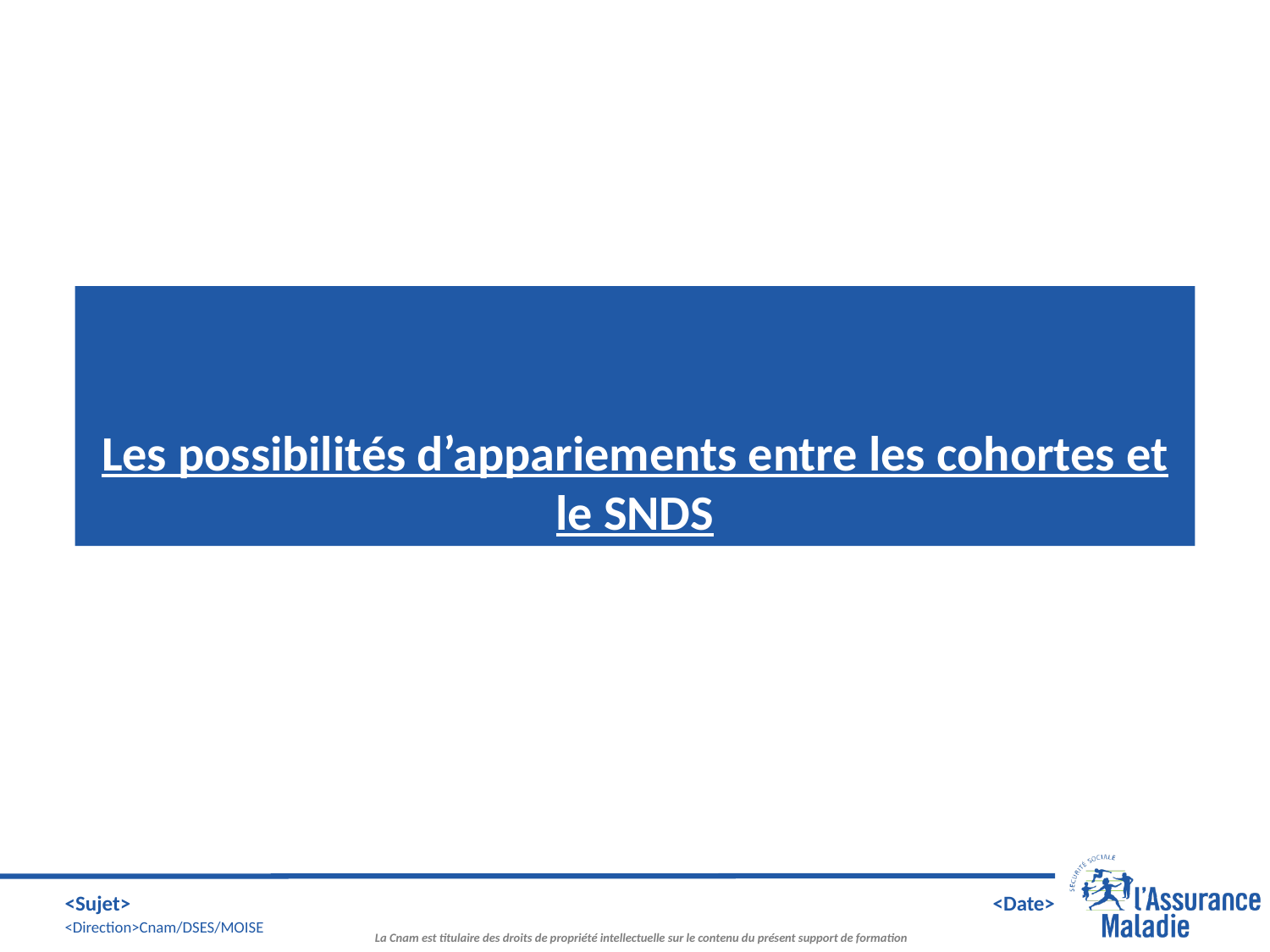

# Les possibilités d’appariements entre les cohortes et le SNDS